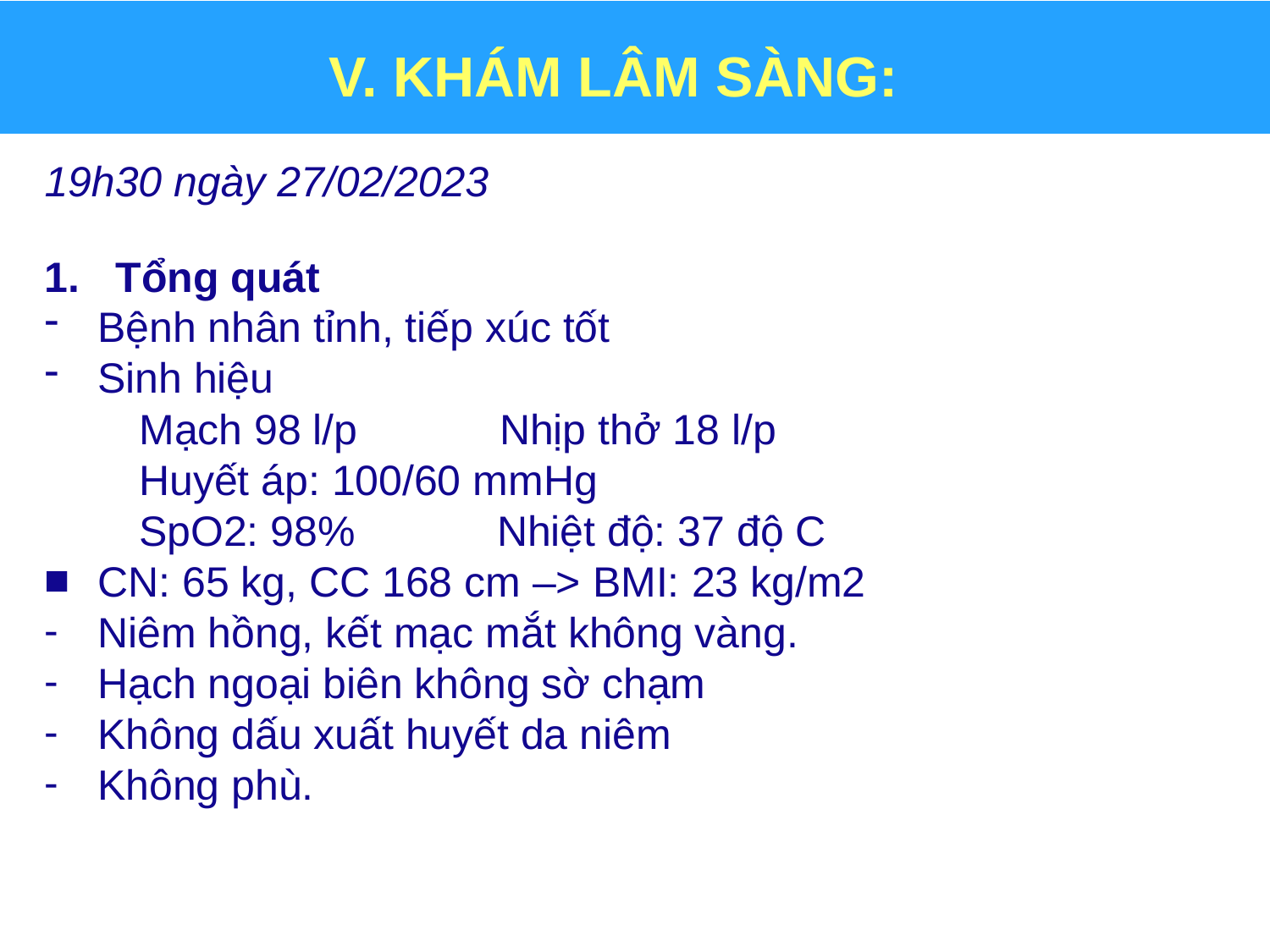

# V. KHÁM LÂM SÀNG:
19h30 ngày 27/02/2023

Tổng quát
Bệnh nhân tỉnh, tiếp xúc tốt
Sinh hiệu
        Mạch 98 l/p            Nhịp thở 18 l/p
        Huyết áp: 100/60 mmHg
        SpO2: 98%            Nhiệt độ: 37 độ C
CN: 65 kg, CC 168 cm –> BMI: 23 kg/m2
Niêm hồng, kết mạc mắt không vàng.
Hạch ngoại biên không sờ chạm
Không dấu xuất huyết da niêm
Không phù.